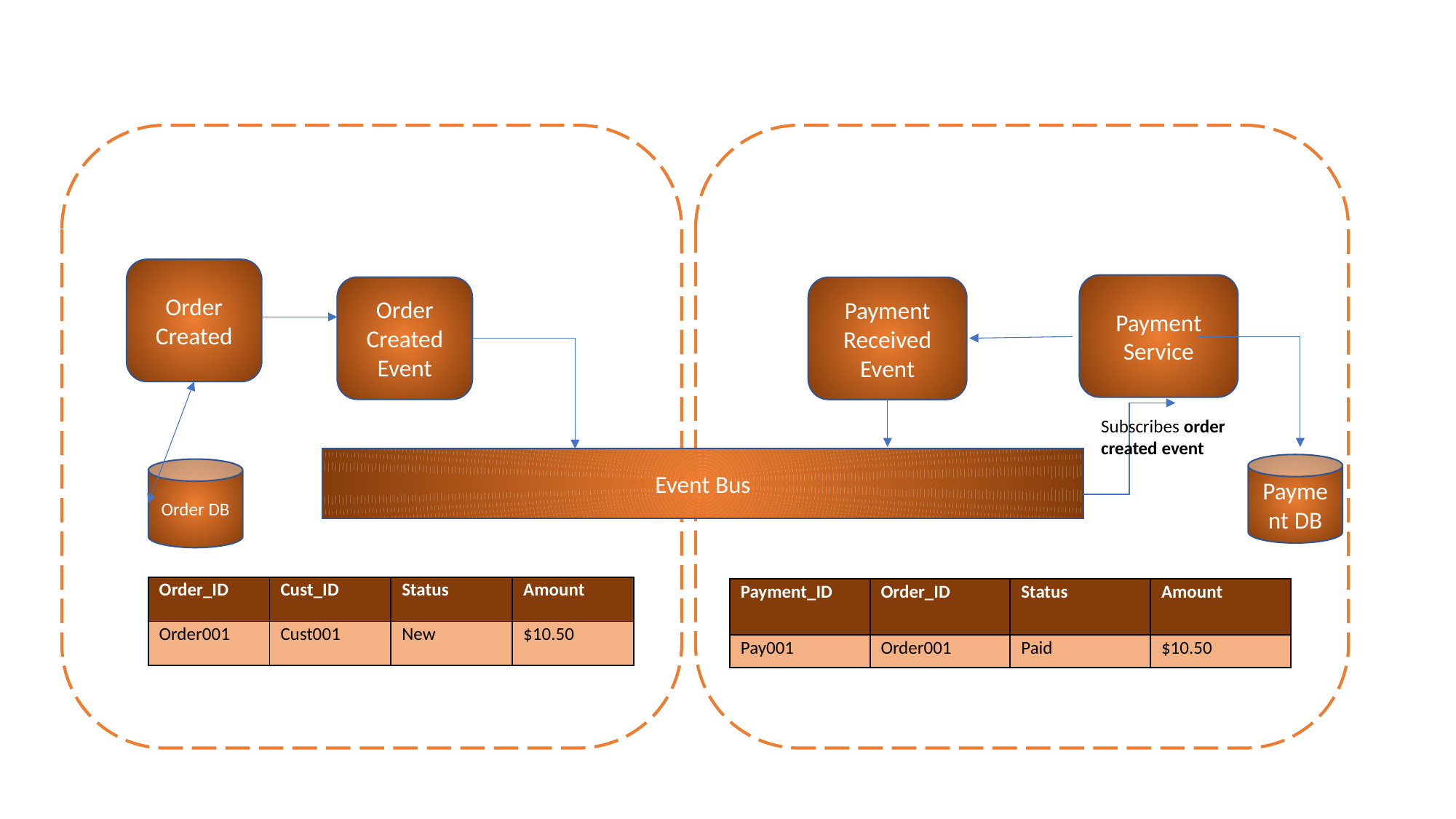

Order Created
Payment Service
Order Created Event
Payment Received Event
Subscribes order
created event
Event Bus
Payment DB
Order DB
| Order\_ID | Cust\_ID | Status | Amount |
| --- | --- | --- | --- |
| Order001 | Cust001 | New | $10.50 |
| Payment\_ID | Order\_ID | Status | Amount |
| --- | --- | --- | --- |
| Pay001 | Order001 | Paid | $10.50 |